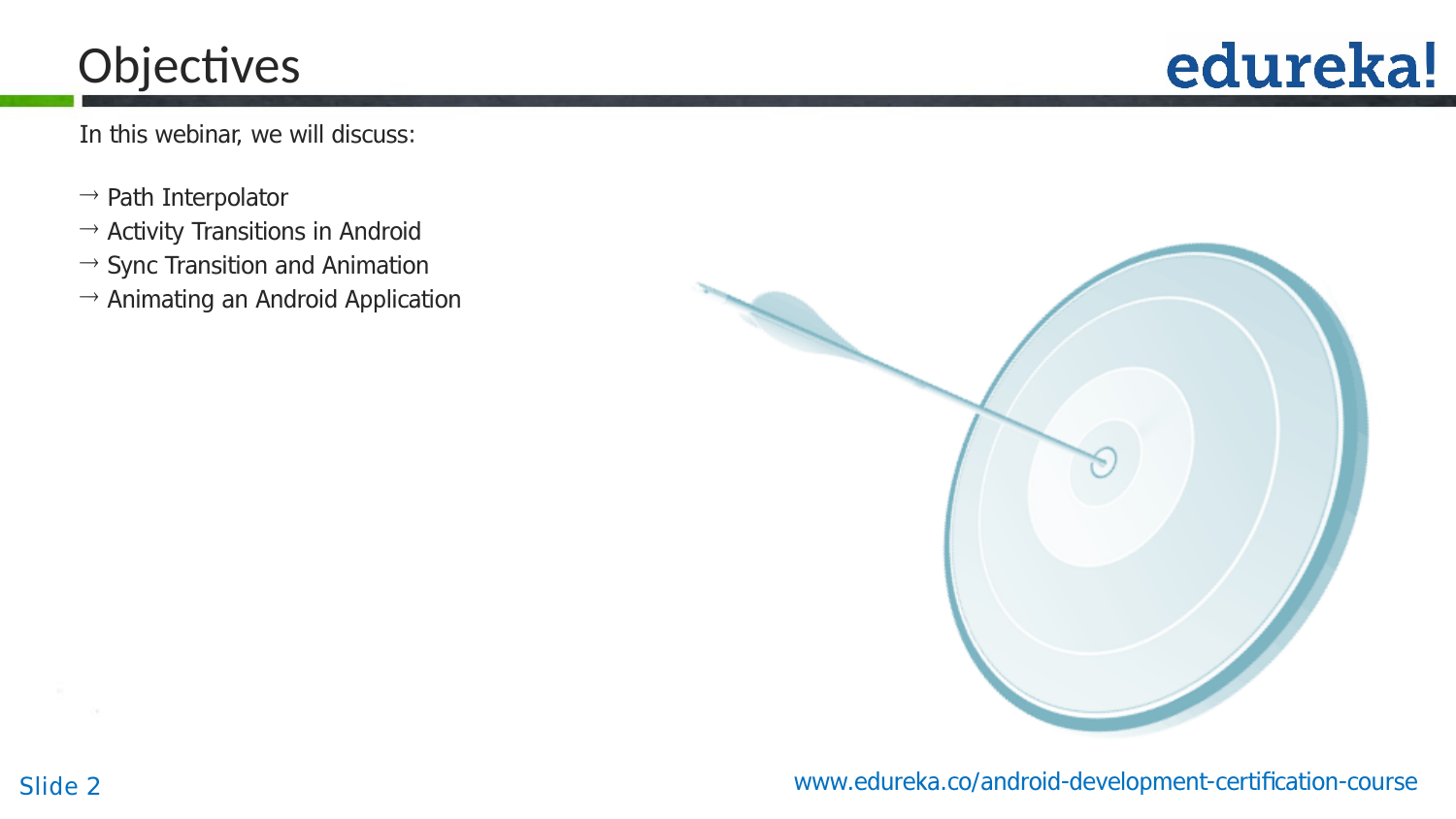

Objectives
In this webinar, we will discuss:

 Path Interpolator
 Activity Transitions in Android
 Sync Transition and Animation
 Animating an Android Application